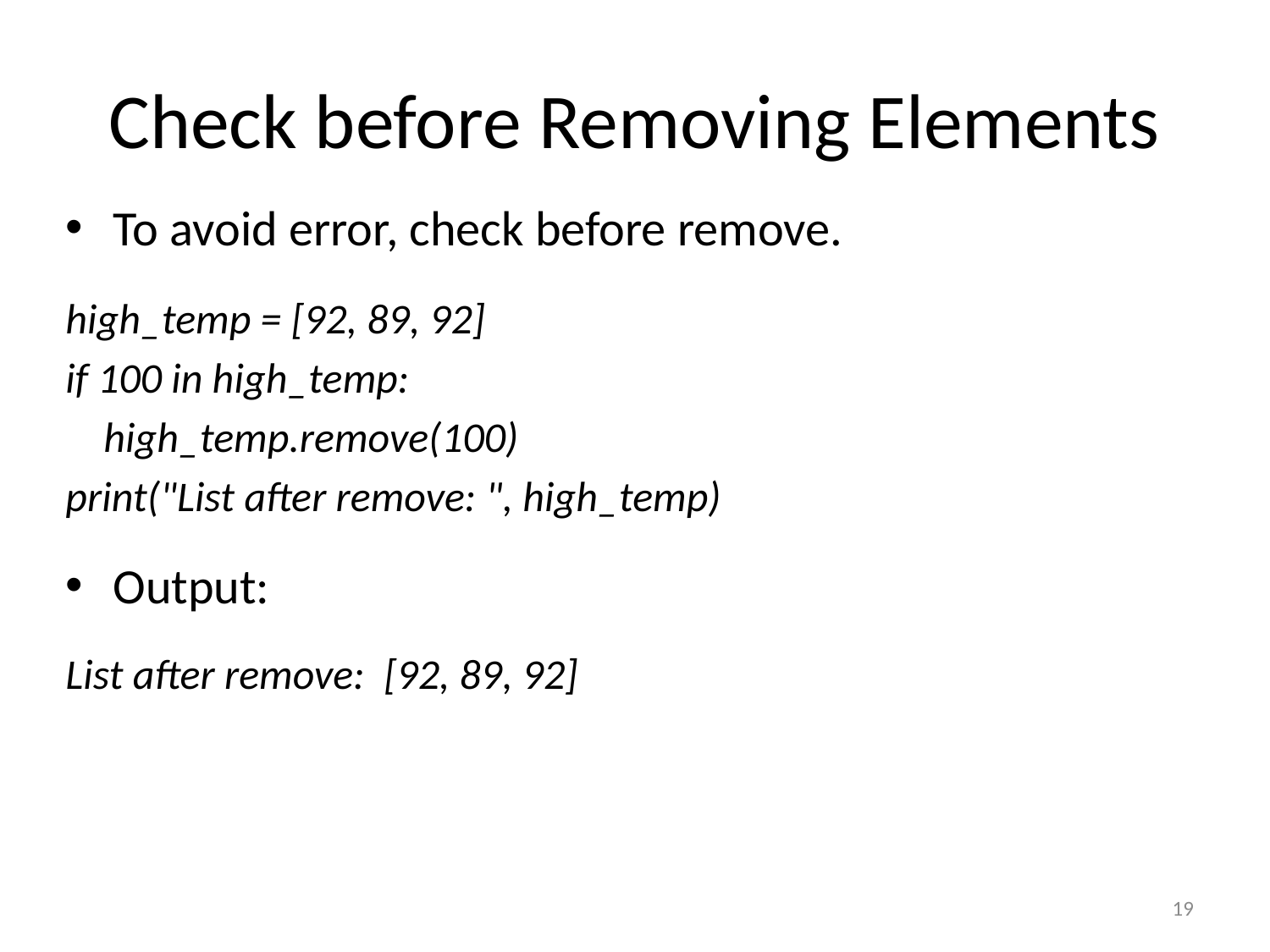

# Check before Removing Elements
To avoid error, check before remove.

high_temp = [92, 89, 92]
if 100 in high_temp:
    high_temp.remove(100)
print("List after remove: ", high_temp)

Output:

List after remove:  [92, 89, 92]
19